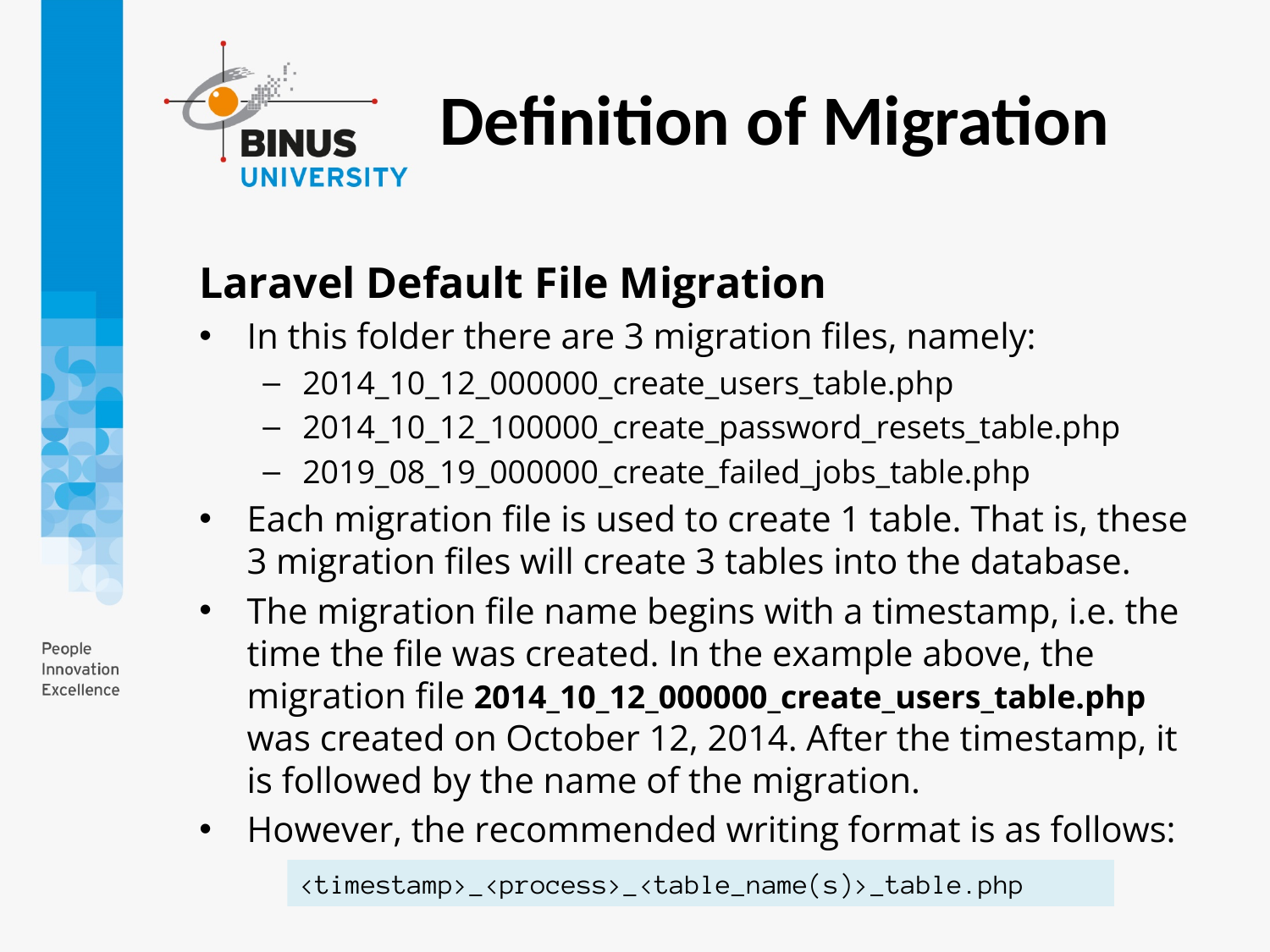

Definition of Migration
Laravel Default File Migration
In this folder there are 3 migration files, namely:
2014_10_12_000000_create_users_table.php
2014_10_12_100000_create_password_resets_table.php
2019_08_19_000000_create_failed_jobs_table.php
Each migration file is used to create 1 table. That is, these 3 migration files will create 3 tables into the database.
The migration file name begins with a timestamp, i.e. the time the file was created. In the example above, the migration file 2014_10_12_000000_create_users_table.php was created on October 12, 2014. After the timestamp, it is followed by the name of the migration.
However, the recommended writing format is as follows:
<timestamp>_<process>_<table_name(s)>_table.php